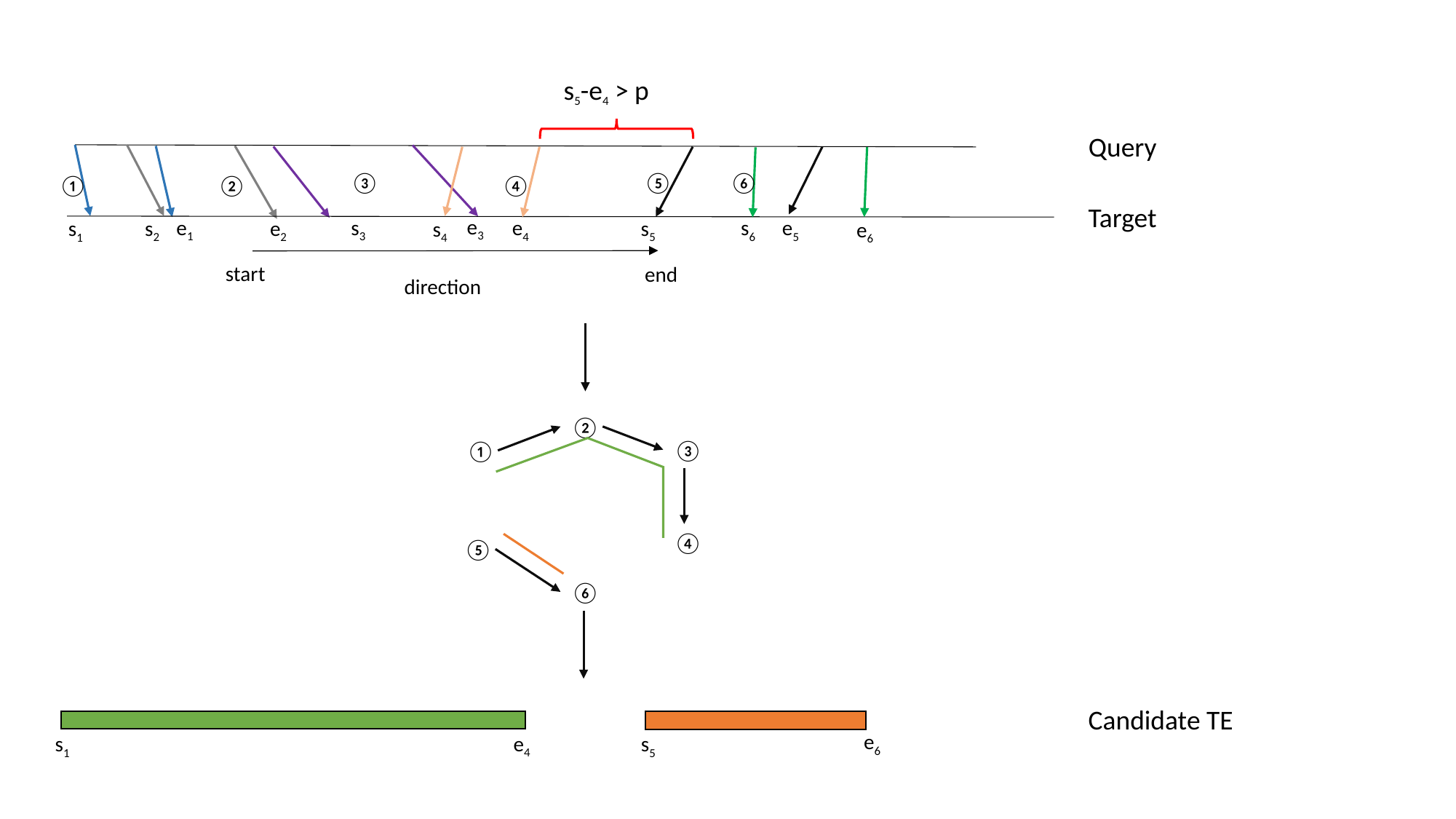

s5-e4 > p
Query
③
⑤
⑥
④
②
①
Target
e3
s3
e1
s6
e5
e4
s2
e2
s5
s1
s4
e6
start
end
direction
②
③
①

④
⑤
⑥
Candidate TE

e6
e4
s1
s5